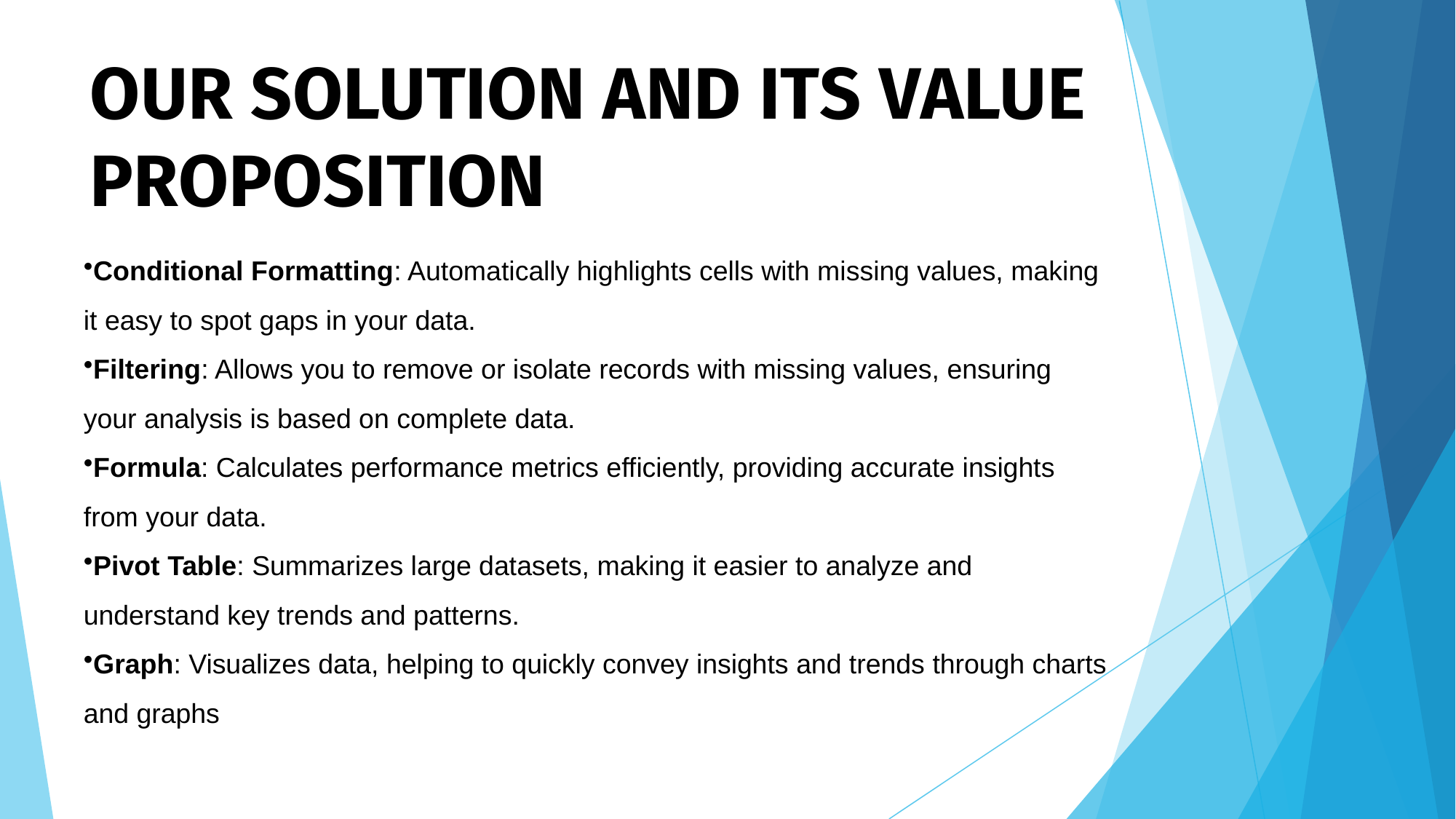

# OUR SOLUTION AND ITS VALUE PROPOSITION
Conditional Formatting: Automatically highlights cells with missing values, making it easy to spot gaps in your data.
Filtering: Allows you to remove or isolate records with missing values, ensuring your analysis is based on complete data.
Formula: Calculates performance metrics efficiently, providing accurate insights from your data.
Pivot Table: Summarizes large datasets, making it easier to analyze and understand key trends and patterns.
Graph: Visualizes data, helping to quickly convey insights and trends through charts and graphs